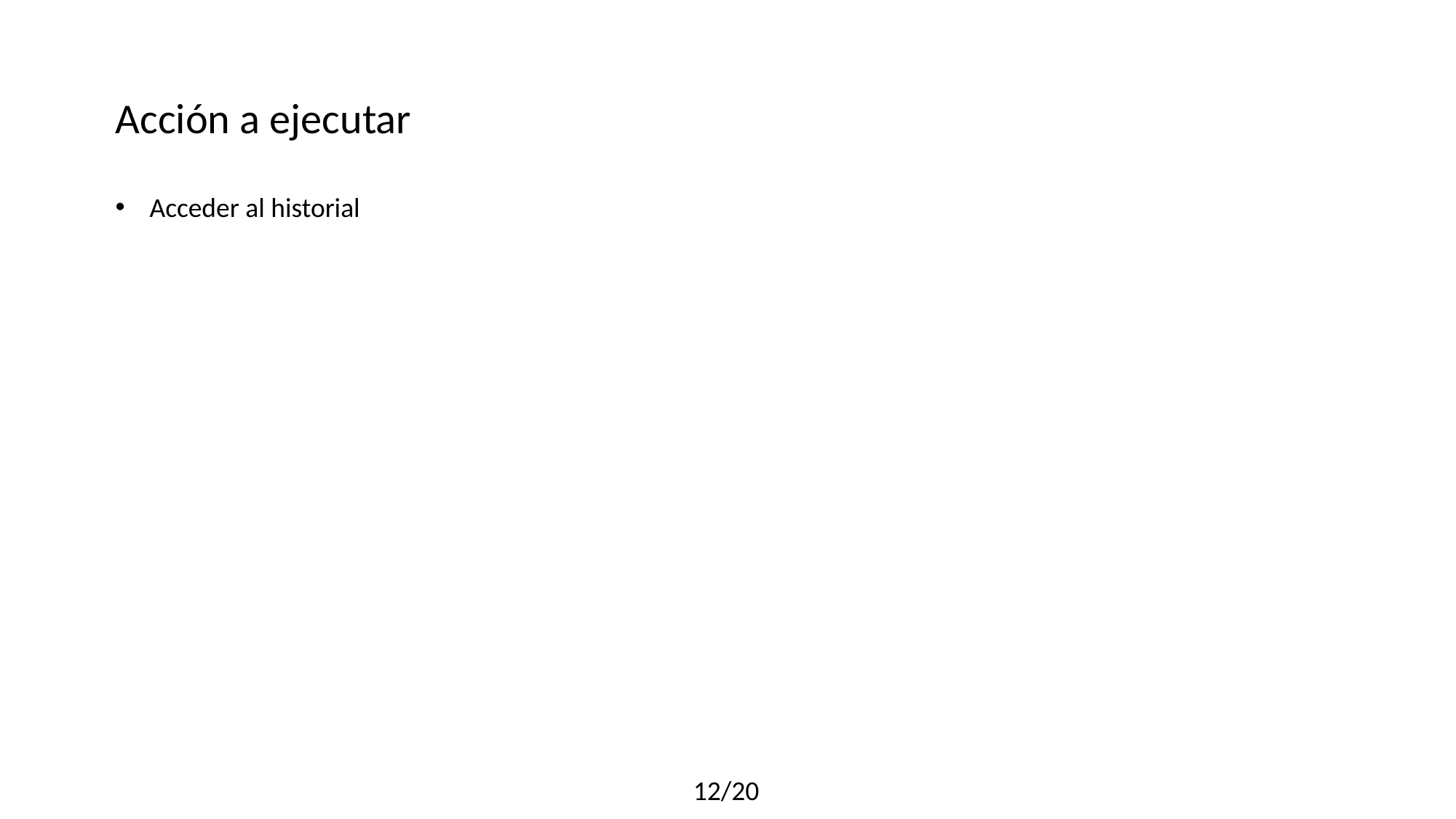

Acción a ejecutar

Acceder al historial
12/20